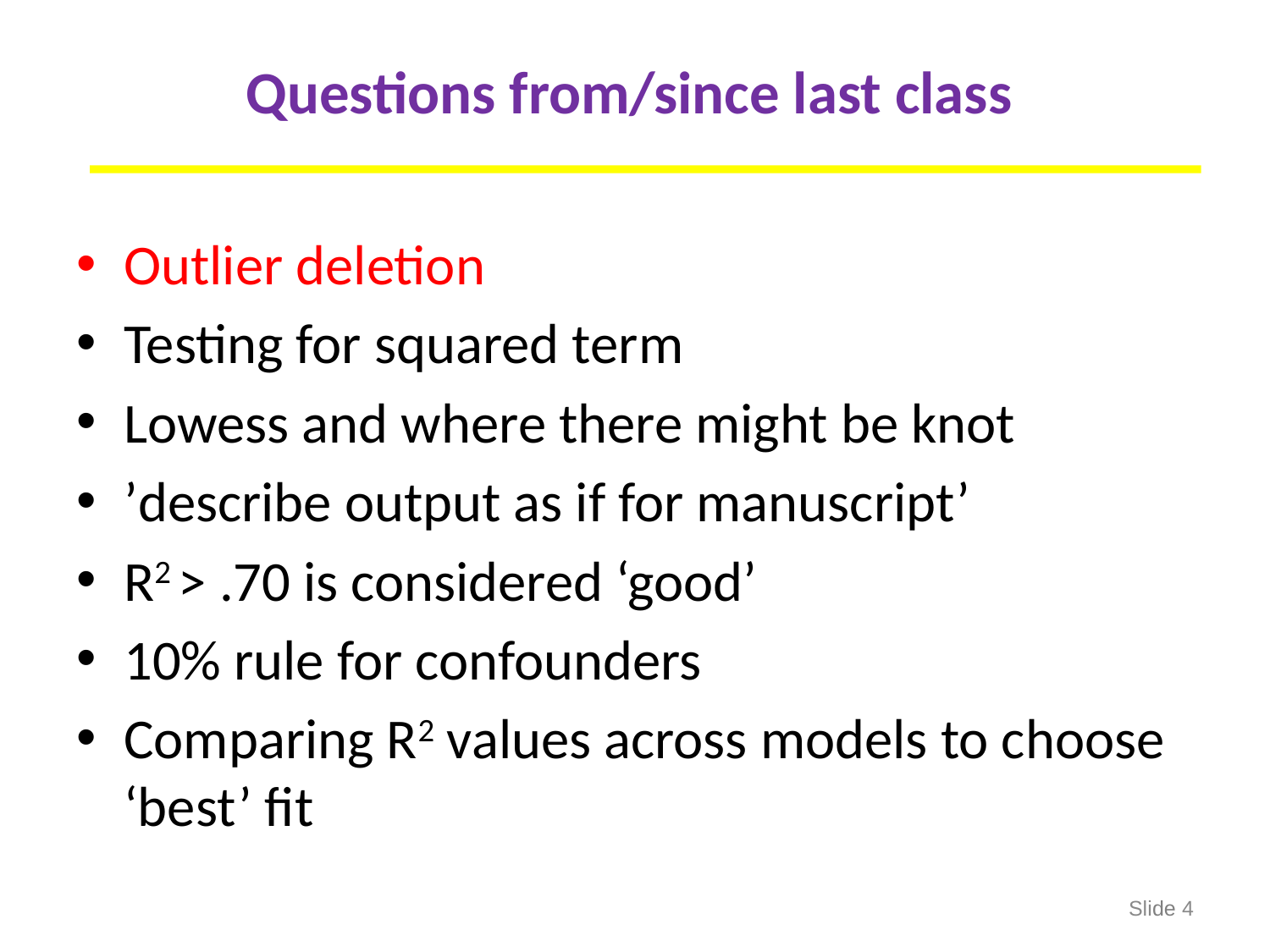

# Questions from/since last class

Outlier deletion
Testing for squared term
Lowess and where there might be knot
’describe output as if for manuscript’
R2 > .70 is considered ‘good’
10% rule for confounders
Comparing R2 values across models to choose ‘best’ fit

Slide 4